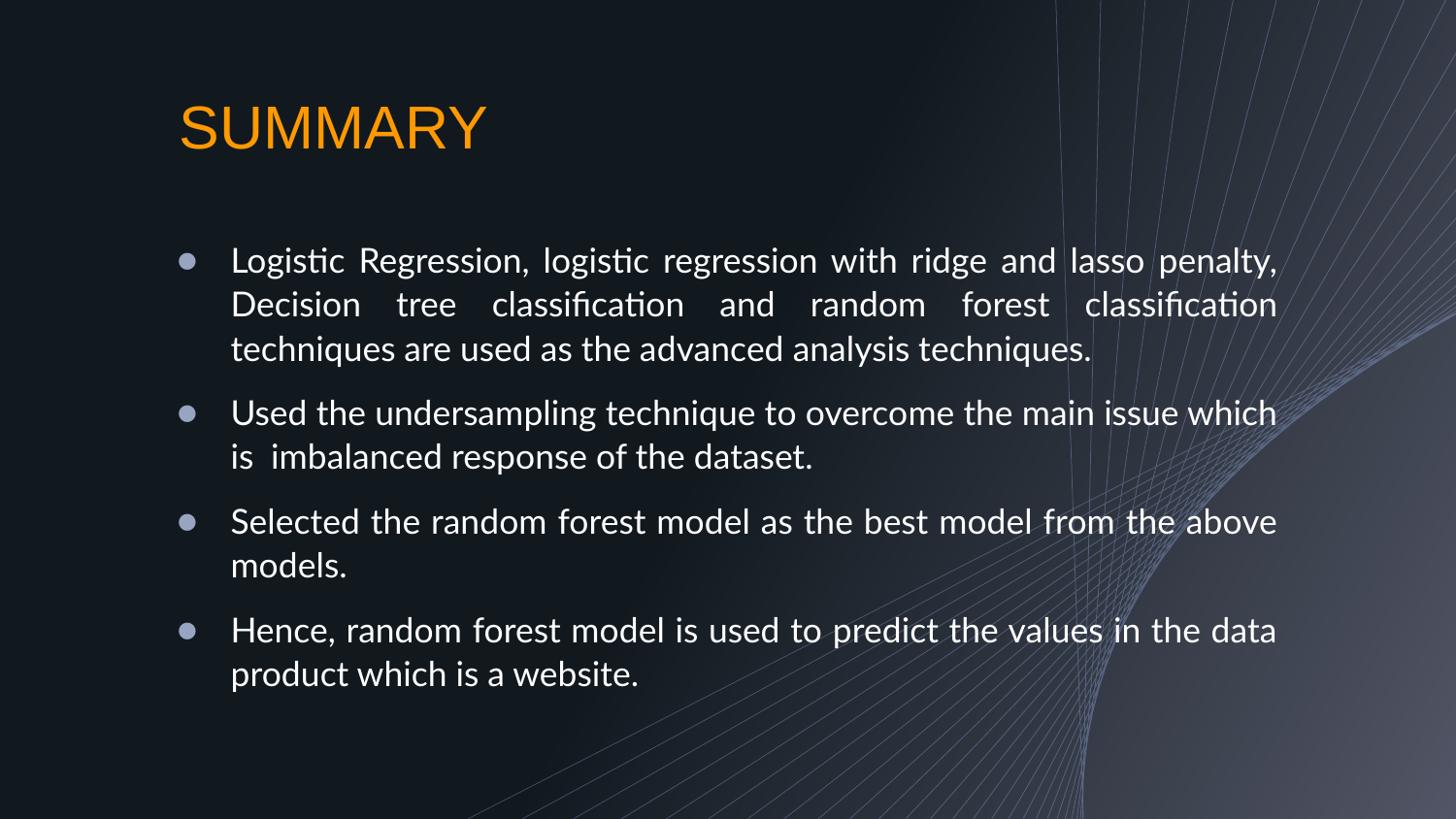

# SUMMARY
Logistic Regression, logistic regression with ridge and lasso penalty, Decision tree classification and random forest classification techniques are used as the advanced analysis techniques.
Used the undersampling technique to overcome the main issue which is  imbalanced response of the dataset.
Selected the random forest model as the best model from the above models.
Hence, random forest model is used to predict the values in the data product which is a website.